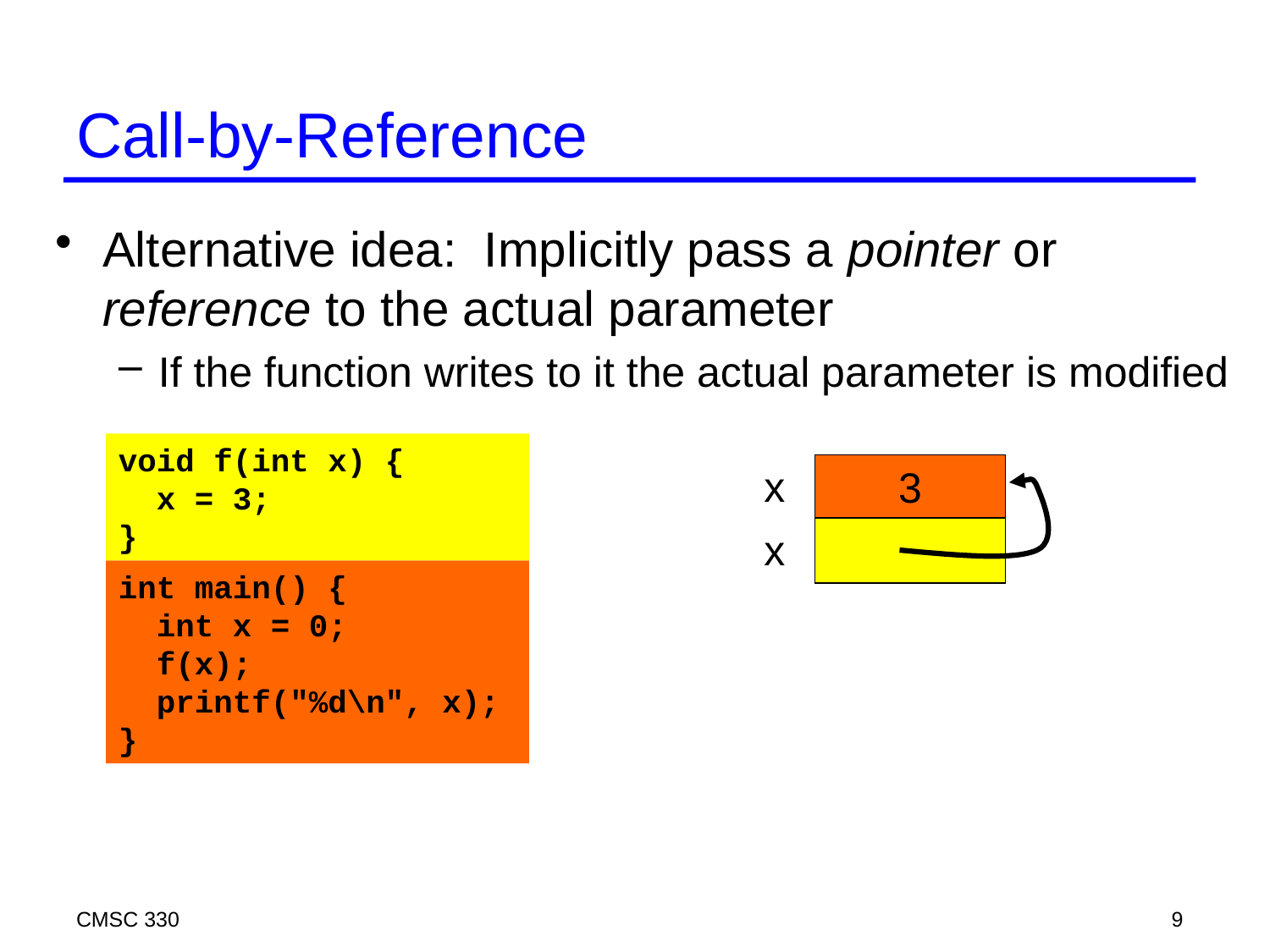

# Call-by-Reference
Alternative idea:  Implicitly pass a pointer or reference to the actual parameter
If the function writes to it the actual parameter is modified
void f(int x) {
  x = 3;
}
x
0
3

x

int main() {
  int x = 0;
  f(x);
  printf("%d\n", x);
}
CMSC 330
9